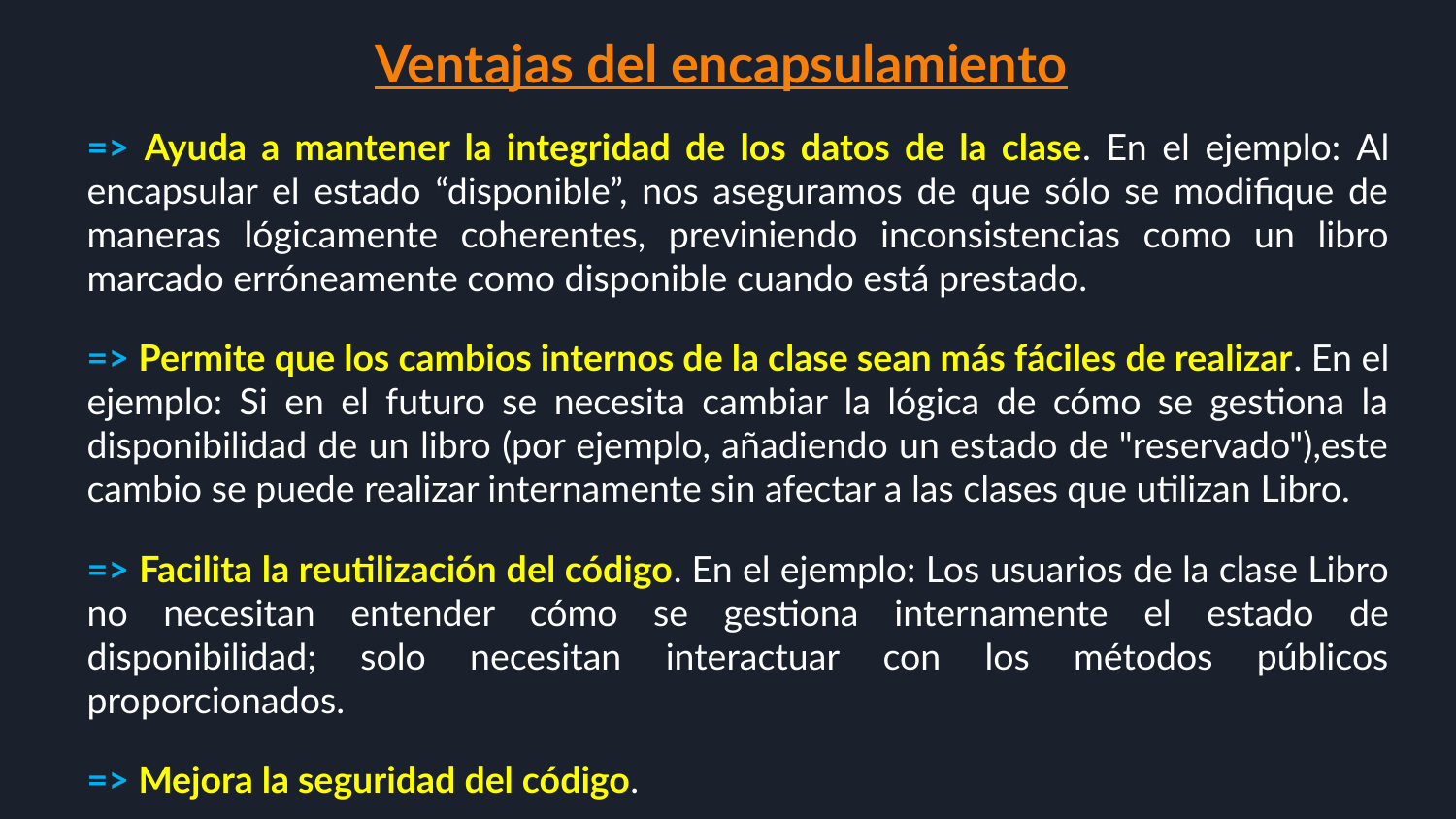

Ventajas del encapsulamiento
=> Ayuda a mantener la integridad de los datos de la clase. En el ejemplo: Al encapsular el estado “disponible”, nos aseguramos de que sólo se modifique de maneras lógicamente coherentes, previniendo inconsistencias como un libro marcado erróneamente como disponible cuando está prestado.
=> Permite que los cambios internos de la clase sean más fáciles de realizar. En el ejemplo: Si en el futuro se necesita cambiar la lógica de cómo se gestiona la disponibilidad de un libro (por ejemplo, añadiendo un estado de "reservado"),este cambio se puede realizar internamente sin afectar a las clases que utilizan Libro.
=> Facilita la reutilización del código. En el ejemplo: Los usuarios de la clase Libro no necesitan entender cómo se gestiona internamente el estado de disponibilidad; solo necesitan interactuar con los métodos públicos proporcionados.
=> Mejora la seguridad del código.